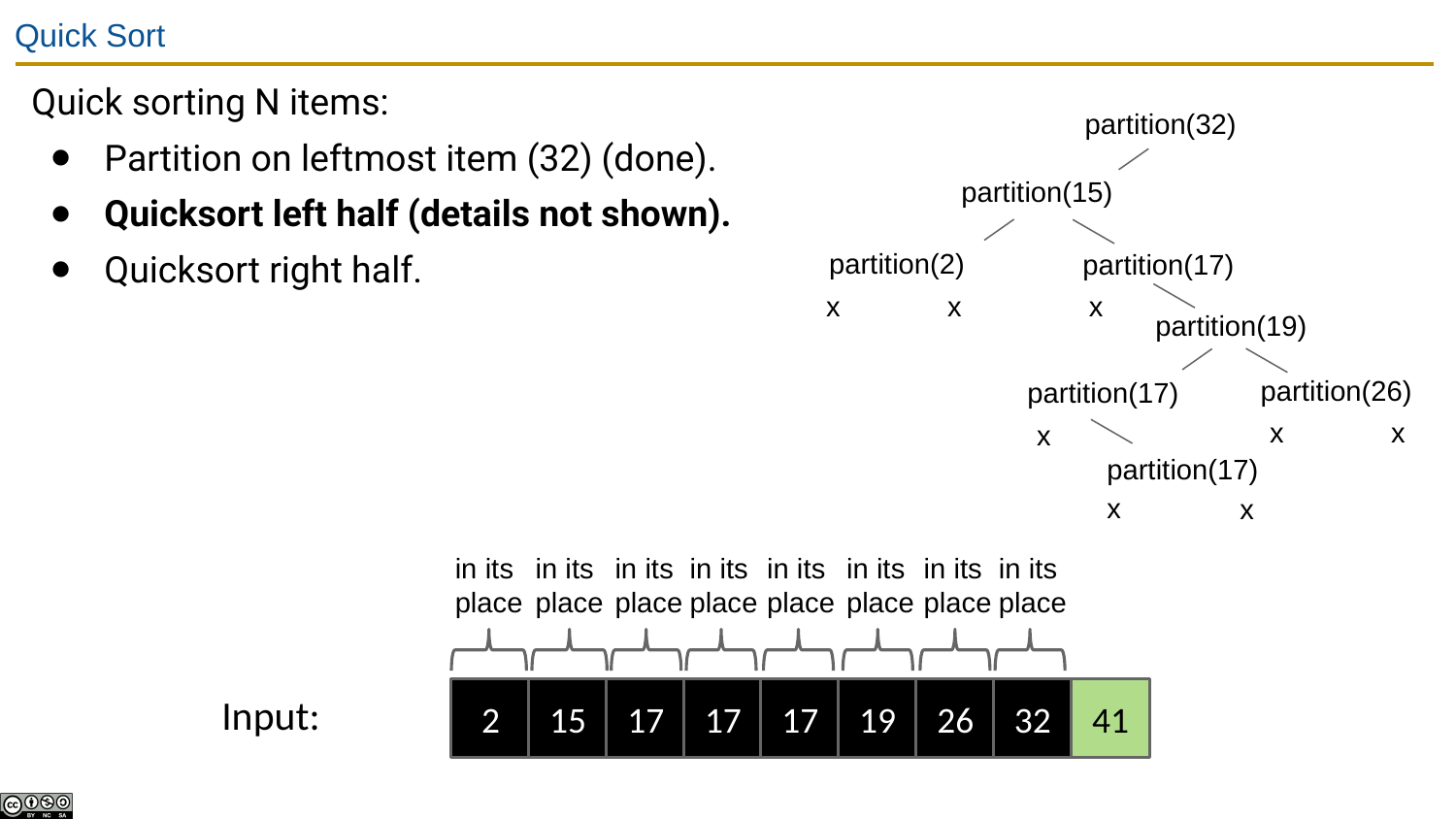

# Quick Sort
Quick sorting N items:
Partition on leftmost item (32) (done).
Quicksort left half (details not shown).
Quicksort right half.

partition(32)
partition(15)
partition(2)
partition(17)
x
x
x
partition(19)
partition(26)
partition(17)
x
x
x
partition(17)
x
x
in its place
in its place
in its place
in its place
in its place
in its place
in its place
in its place

Input:
2
15
17
17
17
19
26
32
41